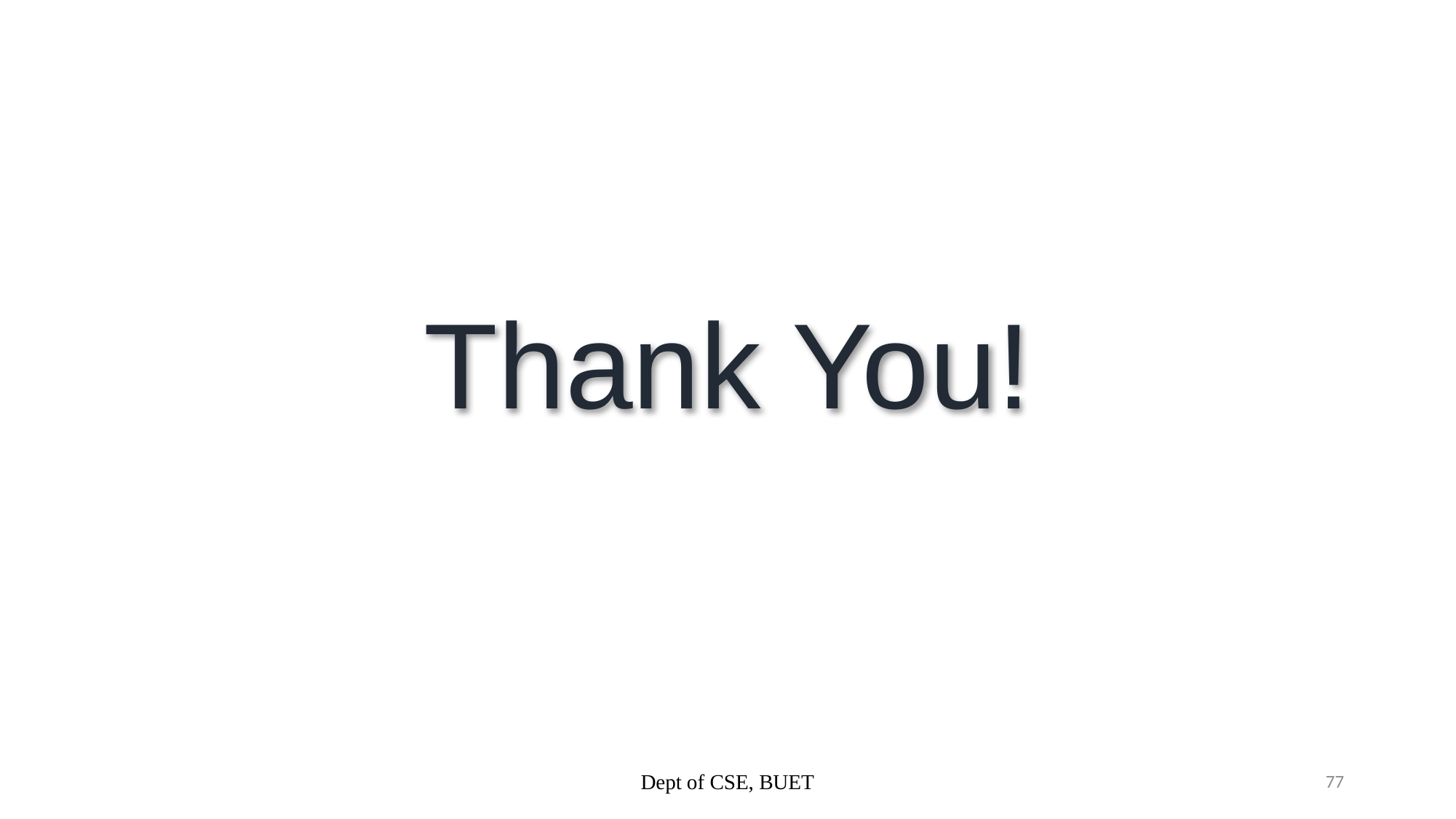

# Thank You!
Dept of CSE, BUET
77